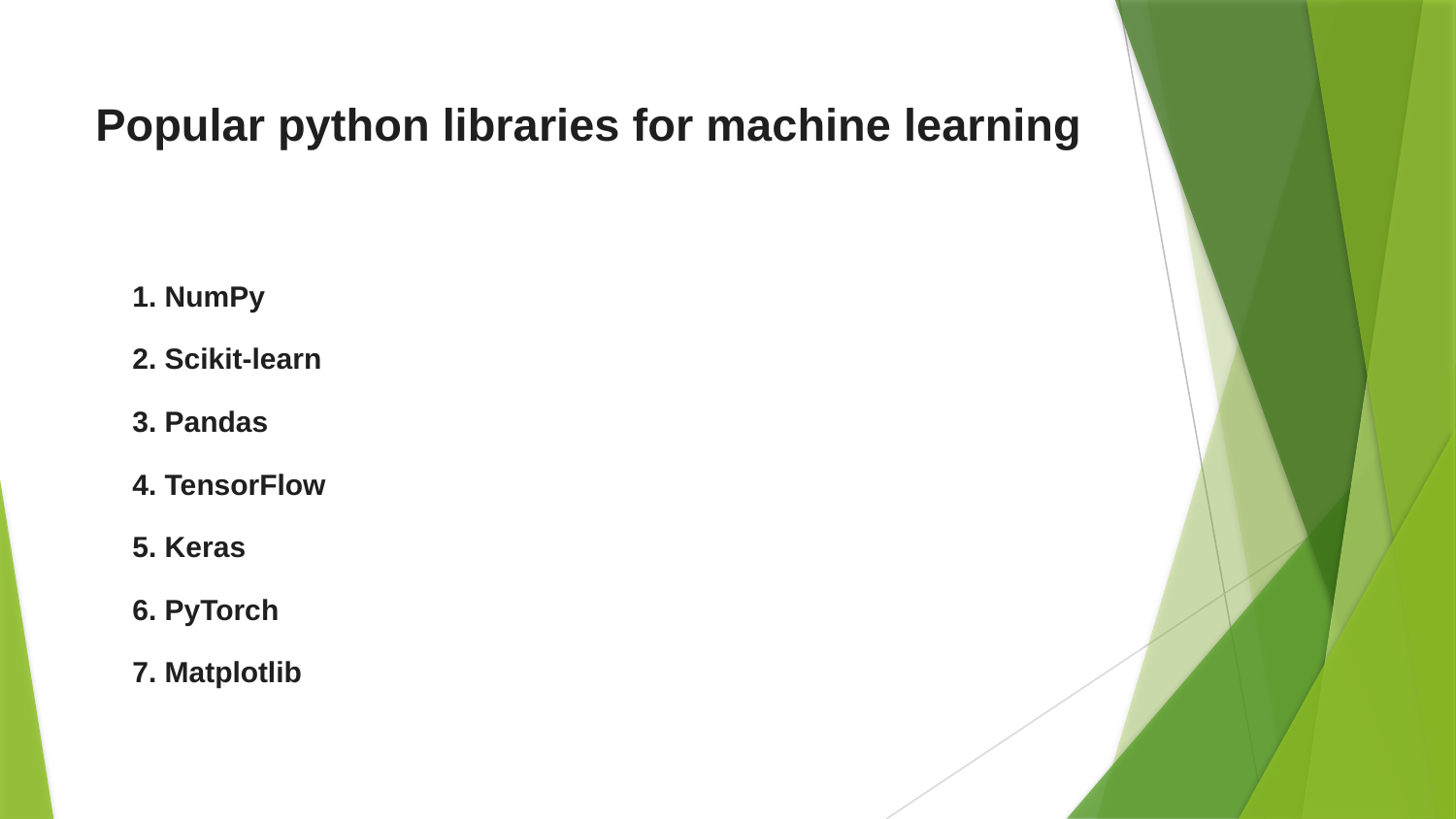

# Popular python libraries for machine learning
1. NumPy
2. Scikit-learn
3. Pandas
4. TensorFlow
5. Keras
6. PyTorch
7. Matplotlib